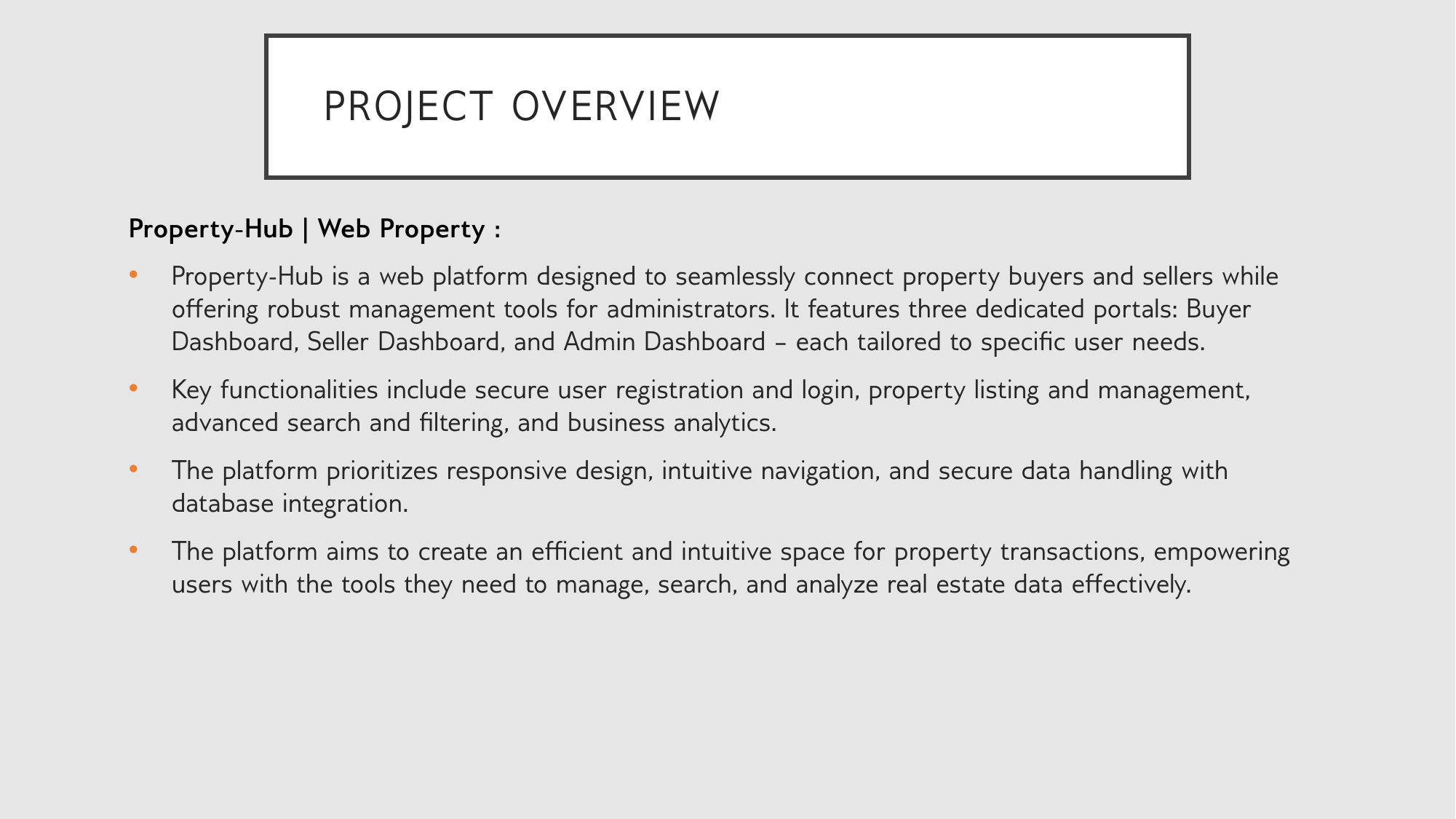

# Project Overview
Property-Hub | Web Property :
Property-Hub is a web platform designed to seamlessly connect property buyers and sellers while offering robust management tools for administrators. It features three dedicated portals: Buyer Dashboard, Seller Dashboard, and Admin Dashboard – each tailored to specific user needs.
Key functionalities include secure user registration and login, property listing and management, advanced search and filtering, and business analytics.
The platform prioritizes responsive design, intuitive navigation, and secure data handling with database integration.
The platform aims to create an efficient and intuitive space for property transactions, empowering users with the tools they need to manage, search, and analyze real estate data effectively.